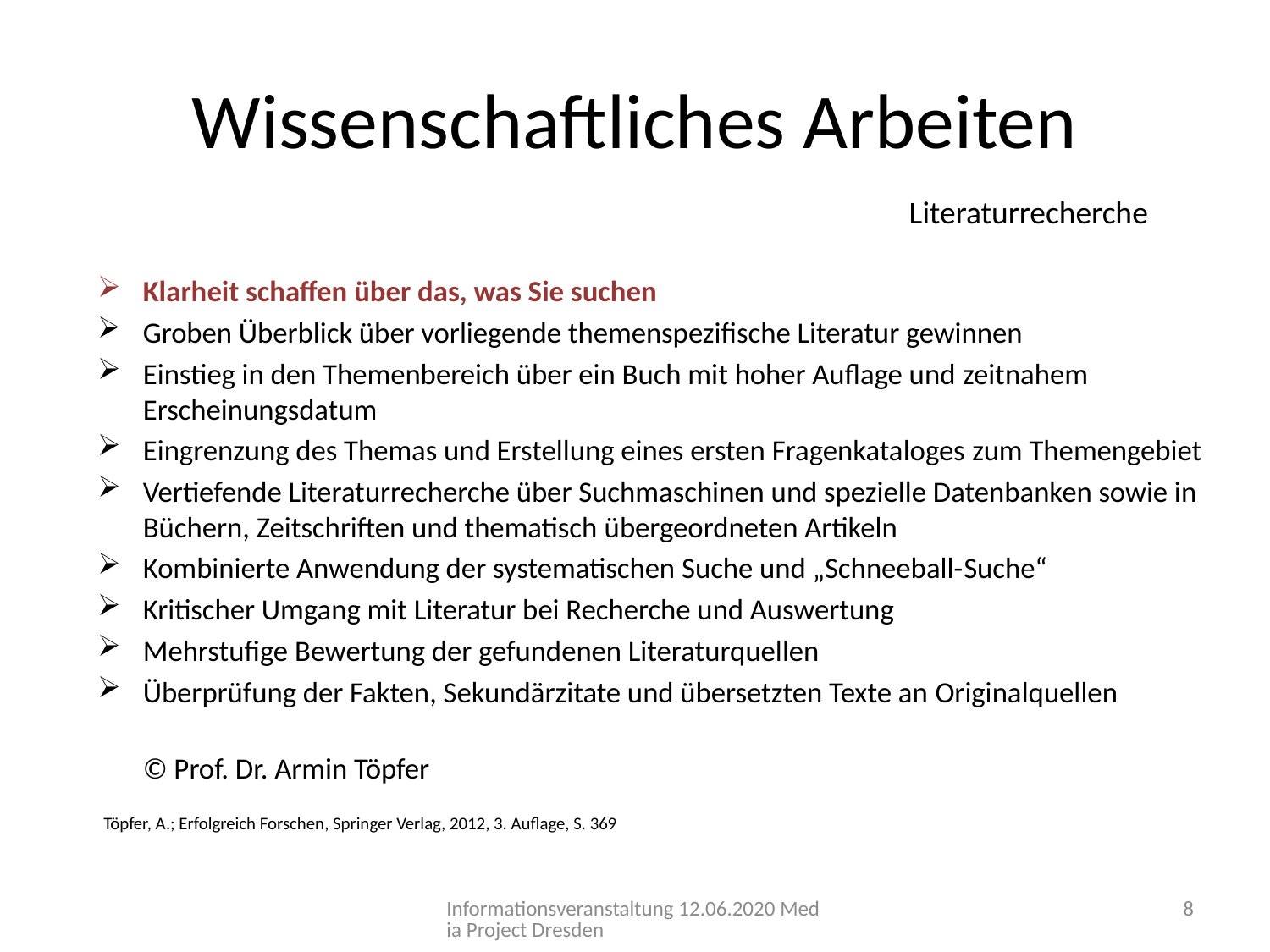

# Wissenschaftliches Arbeiten
Literaturrecherche
Klarheit schaffen über das, was Sie suchen
Groben Überblick über vorliegende themenspezifische Literatur gewinnen
Einstieg in den Themenbereich über ein Buch mit hoher Auflage und zeitnahem Erscheinungsdatum
Eingrenzung des Themas und Erstellung eines ersten Fragenkataloges zum Themengebiet
Vertiefende Literaturrecherche über Suchmaschinen und spezielle Datenbanken sowie in Büchern, Zeitschriften und thematisch übergeordneten Artikeln
Kombinierte Anwendung der systematischen Suche und „Schneeball-Suche“
Kritischer Umgang mit Literatur bei Recherche und Auswertung
Mehrstufige Bewertung der gefundenen Literaturquellen
Überprüfung der Fakten, Sekundärzitate und übersetzten Texte an Originalquellen
© Prof. Dr. Armin Töpfer

Töpfer, A.; Erfolgreich Forschen, Springer Verlag, 2012, 3. Auflage, S. 369
Informationsveranstaltung 12.06.2020 Media Project Dresden
8